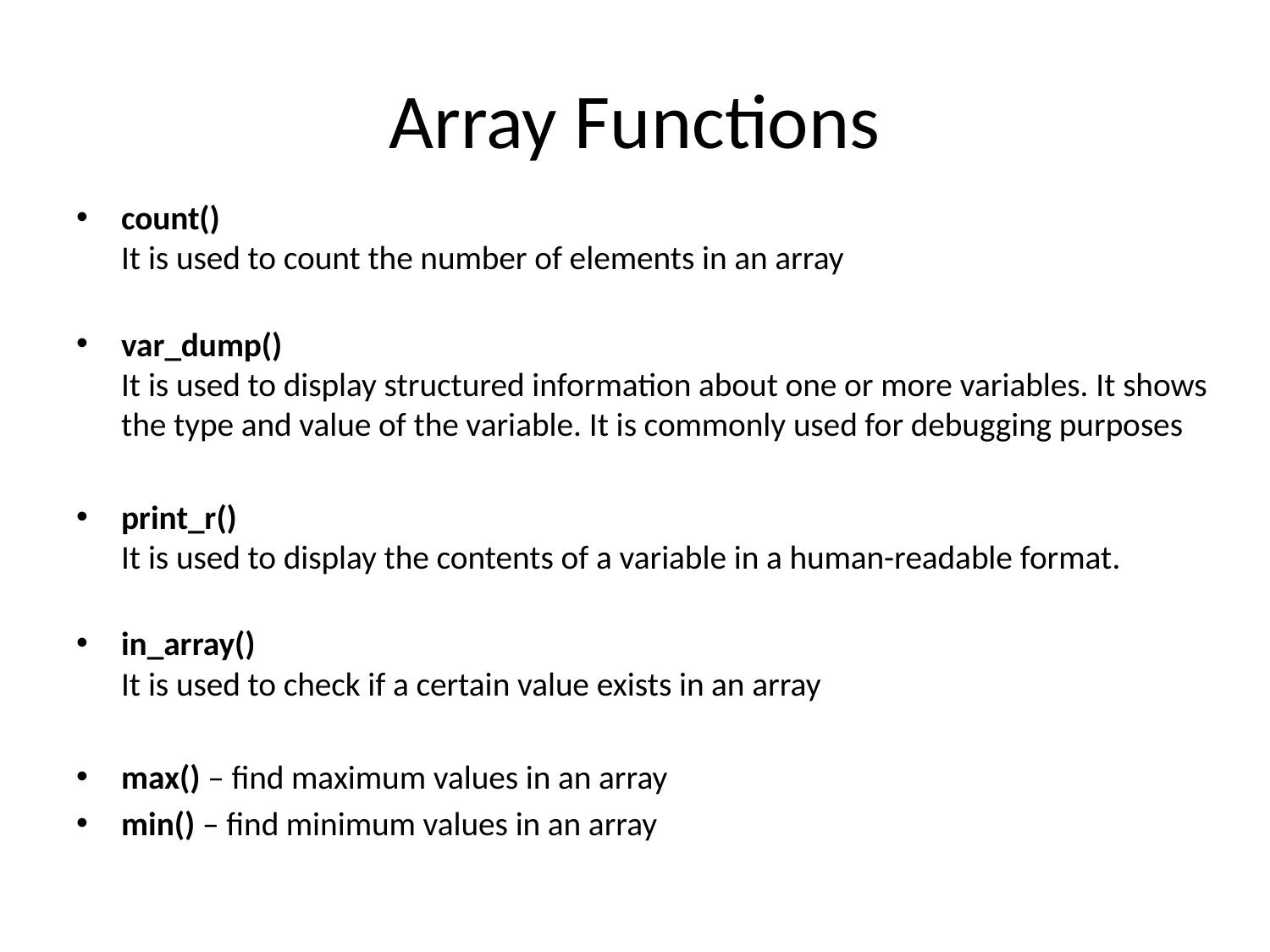

# Array Functions
count()
It is used to count the number of elements in an array
var_dump()
It is used to display structured information about one or more variables. It shows the type and value of the variable. It is commonly used for debugging purposes

print_r()
It is used to display the contents of a variable in a human-readable format.
in_array()
It is used to check if a certain value exists in an array

max() – find maximum values in an array
min() – find minimum values in an array